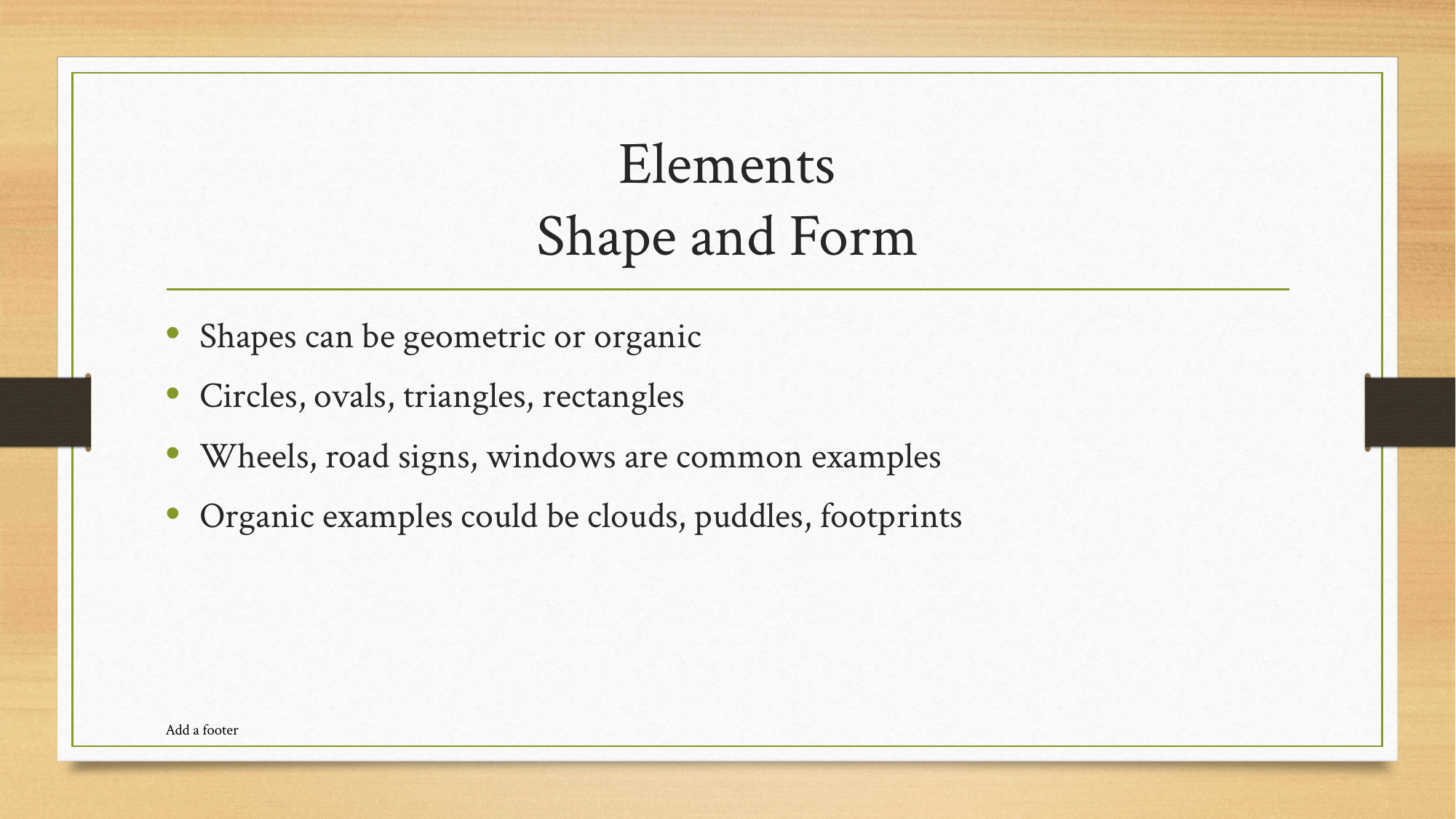

# Elements Shape and Form
Shapes can be geometric or organic
Circles, ovals, triangles, rectangles
Wheels, road signs, windows are common examples
Organic examples could be clouds, puddles, footprints
Add a footer